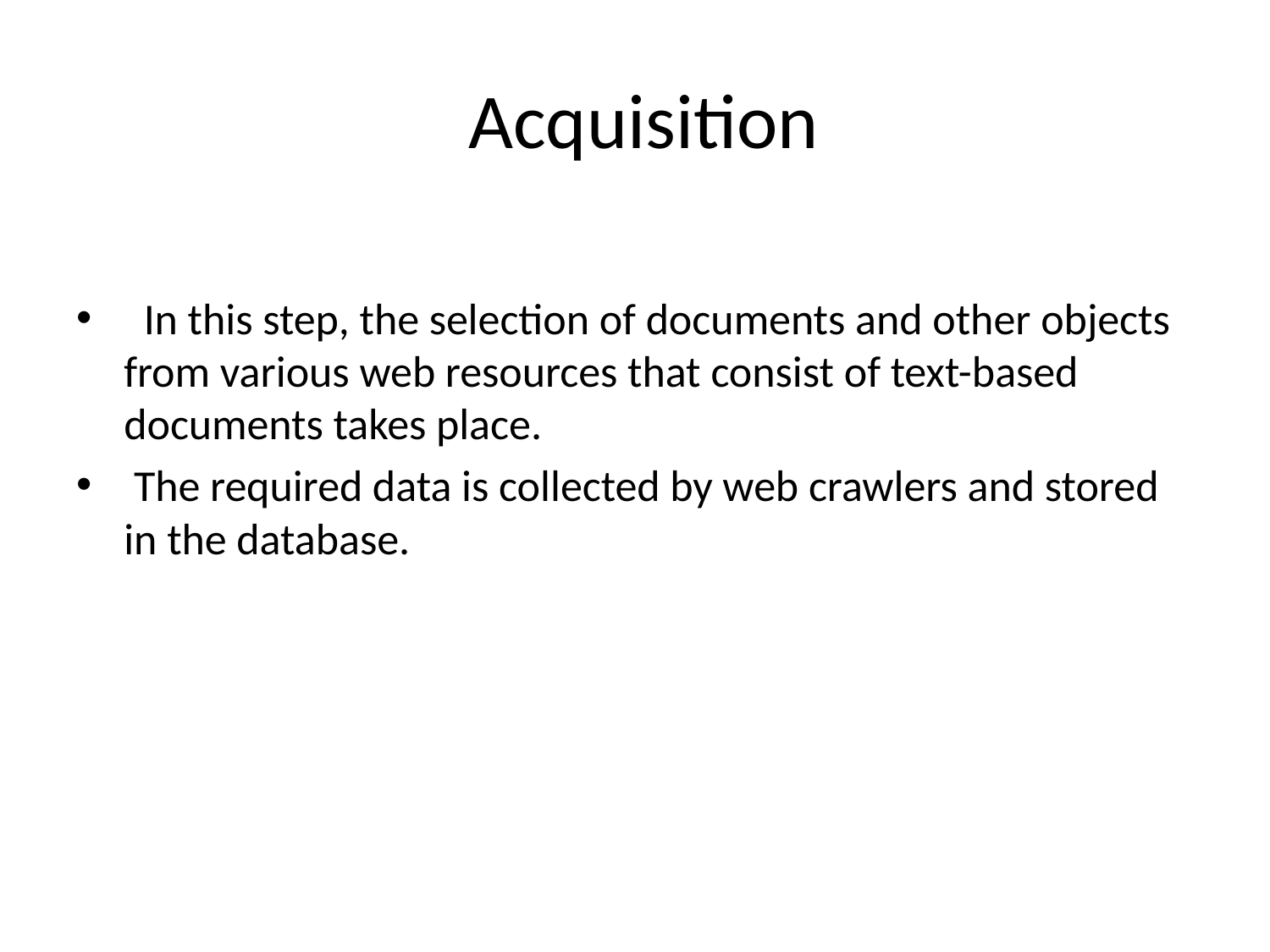

# Acquisition

  In this step, the selection of documents and other objects from various web resources that consist of text-based documents takes place.
 The required data is collected by web crawlers and stored in the database.